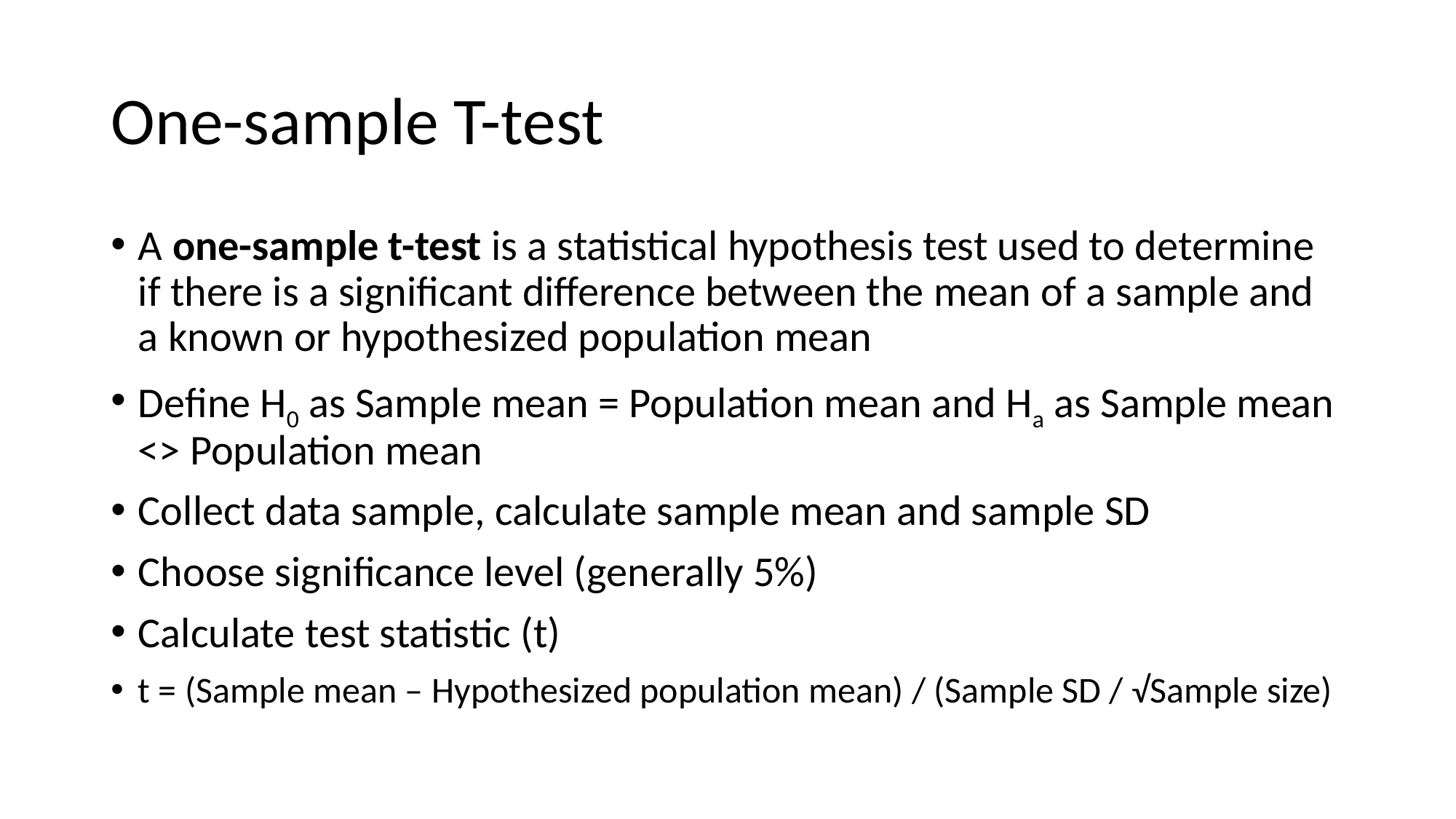

# One-sample T-test
A one-sample t-test is a statistical hypothesis test used to determine if there is a significant difference between the mean of a sample and a known or hypothesized population mean
Define H0 as Sample mean = Population mean and Ha as Sample mean <> Population mean
Collect data sample, calculate sample mean and sample SD
Choose significance level (generally 5%)
Calculate test statistic (t)
t = (Sample mean – Hypothesized population mean) / (Sample SD / √Sample size)